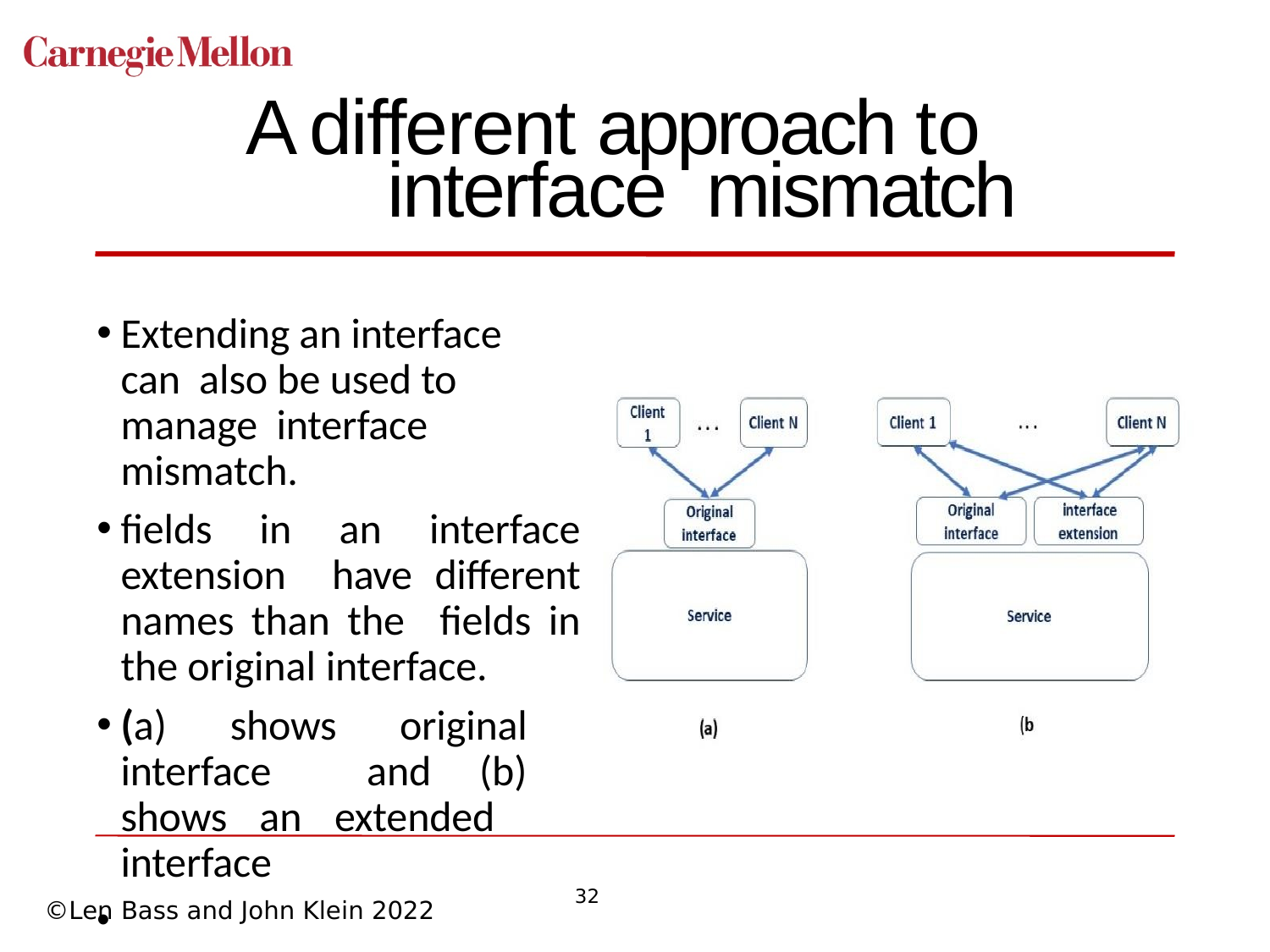

# A different approach to interface  mismatch
Extending an interface can  also be used to manage  interface mismatch.
fields in an interface extension  have different names than the  fields in the original interface.
(a) shows original interface  and (b) shows an extended  interface
•